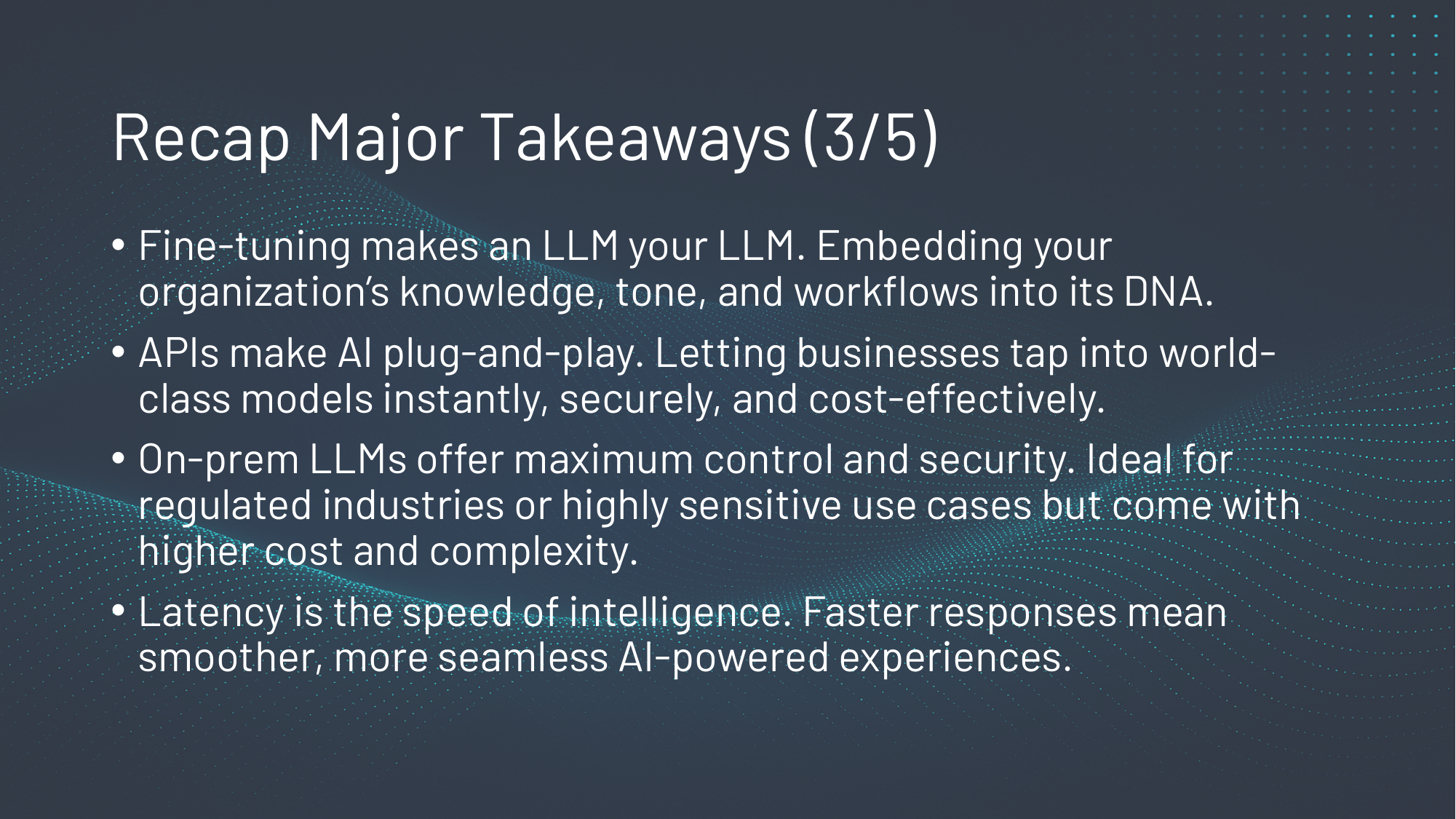

Recap Major Takeaways (3/5)
Fine-tuning makes an LLM your LLM. Embedding your organization’s knowledge, tone, and workflows into its DNA.
APIs make AI plug-and-play. Letting businesses tap into world-class models instantly, securely, and cost-effectively.
On-prem LLMs offer maximum control and security. Ideal for regulated industries or highly sensitive use cases but come with higher cost and complexity.
Latency is the speed of intelligence. Faster responses mean smoother, more seamless AI-powered experiences.